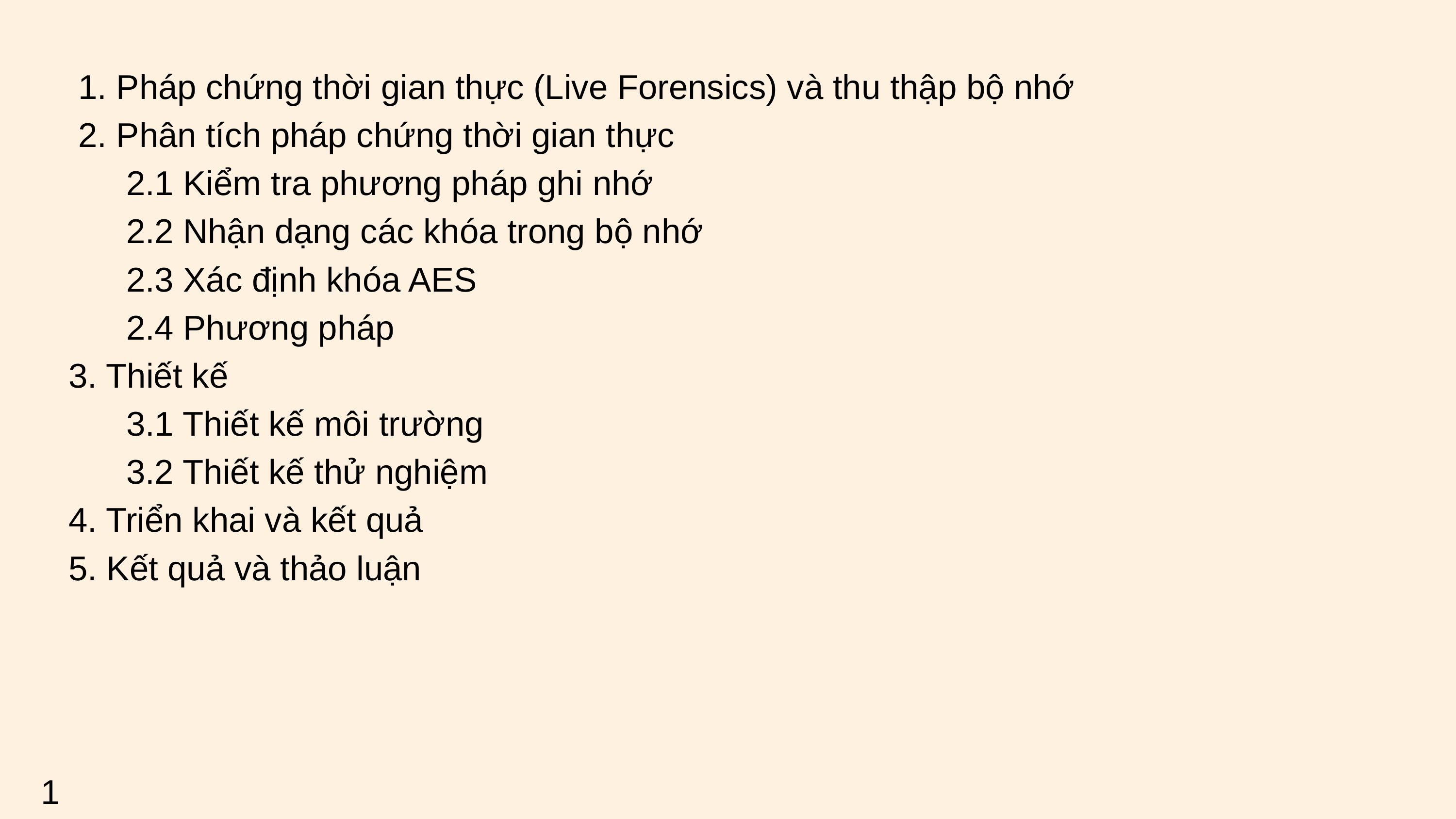

1. Pháp chứng thời gian thực (Live Forensics) và thu thập bộ nhớ
 2. Phân tích pháp chứng thời gian thực
      2.1 Kiểm tra phương pháp ghi nhớ
      2.2 Nhận dạng các khóa trong bộ nhớ
      2.3 Xác định khóa AES
      2.4 Phương pháp
3. Thiết kế
      3.1 Thiết kế môi trường
      3.2 Thiết kế thử nghiệm
4. Triển khai và kết quả
5. Kết quả và thảo luận

1